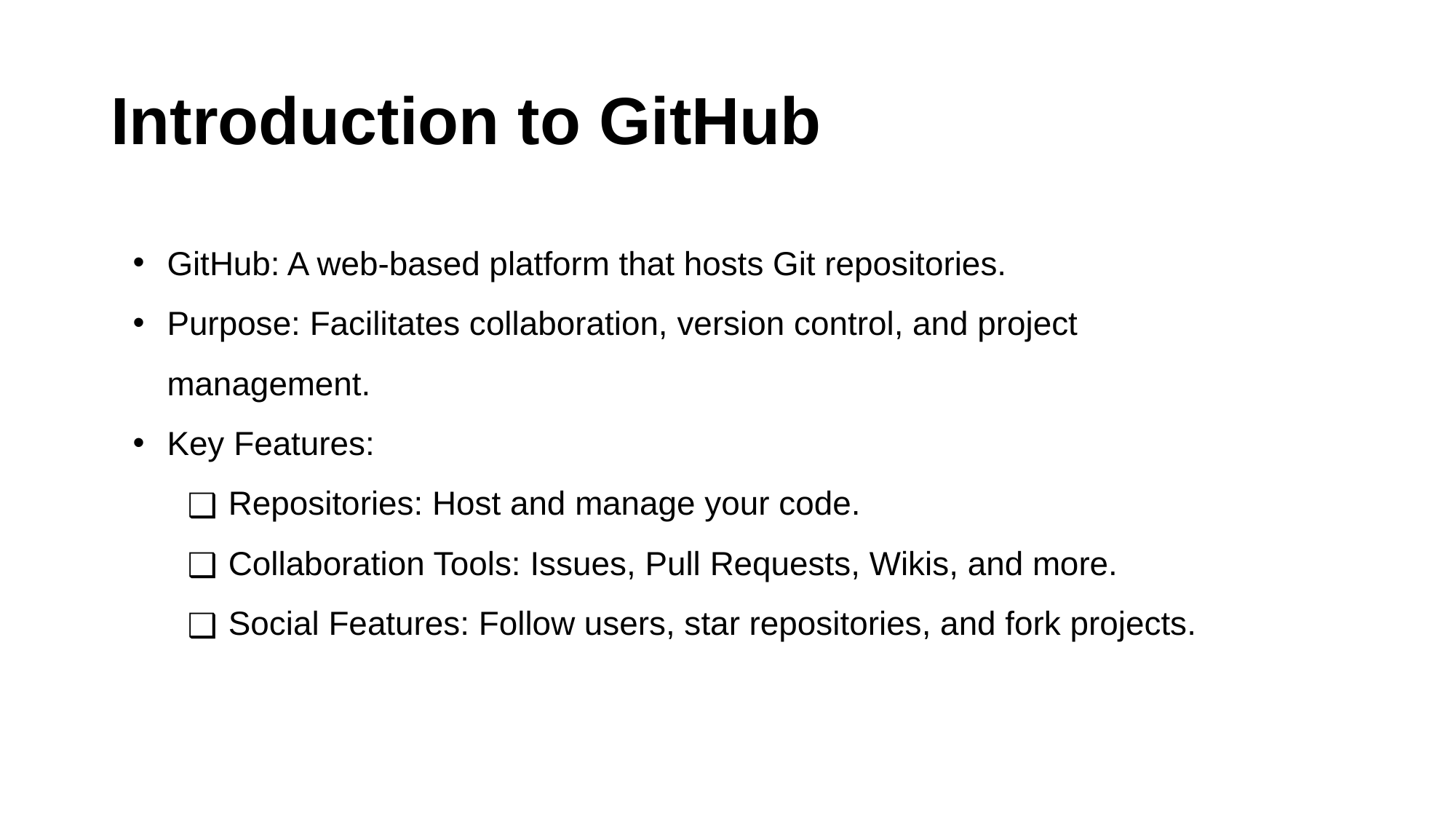

# Introduction to GitHub
GitHub: A web-based platform that hosts Git repositories.
Purpose: Facilitates collaboration, version control, and project management.
Key Features:
Repositories: Host and manage your code.
Collaboration Tools: Issues, Pull Requests, Wikis, and more.
Social Features: Follow users, star repositories, and fork projects.